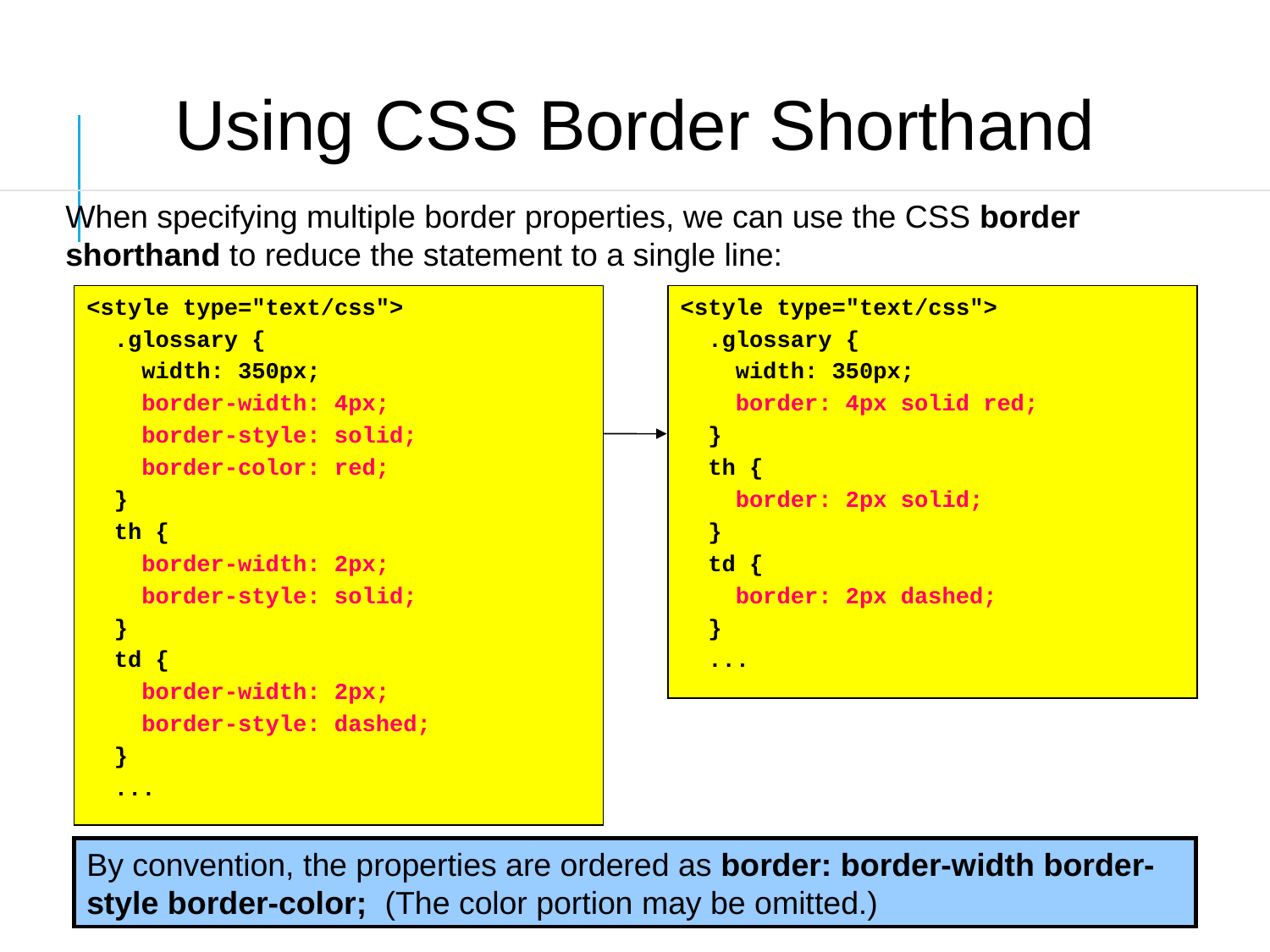

Using CSS Border Shorthand
When specifying multiple border properties, we can use the CSS border shorthand to reduce the statement to a single line:
<style type="text/css">
  .glossary {
    width: 350px;
    border-width: 4px;
    border-style: solid;
    border-color: red;
  }
  th {
    border-width: 2px;
    border-style: solid;
  }
  td {
    border-width: 2px;
    border-style: dashed;
  }
  ...
<style type="text/css">
  .glossary {
    width: 350px;
    border: 4px solid red;
  }
  th {
    border: 2px solid;
  }
  td {
    border: 2px dashed;
  }
  ...

By convention, the properties are ordered as border: border-width border-style border-color;  (The color portion may be omitted.)